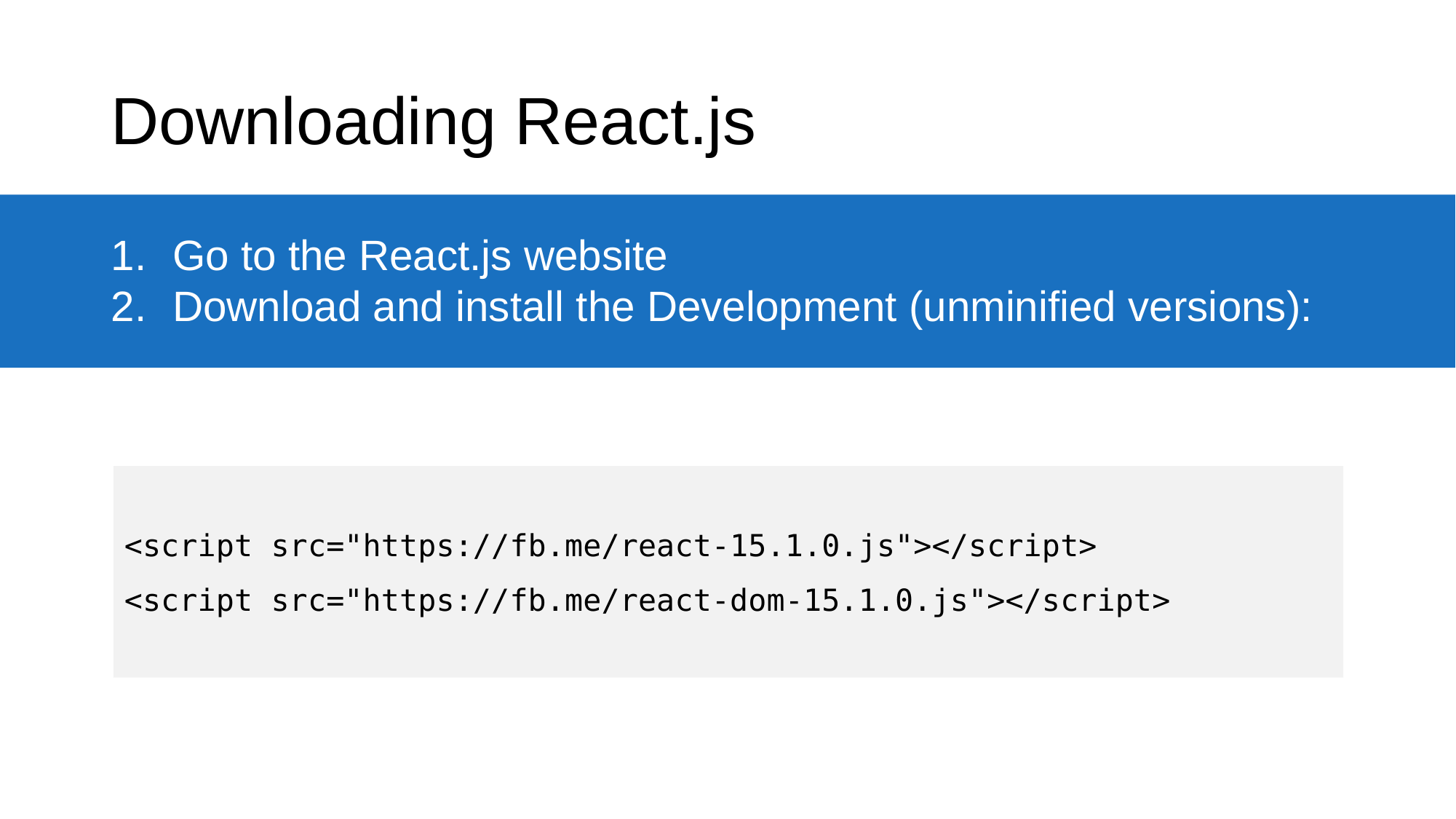

# Downloading React.js

Go to the React.js website
Download and install the Development (unminified versions):
<script src="https://fb.me/react-15.1.0.js"></script>
<script src="https://fb.me/react-dom-15.1.0.js"></script>